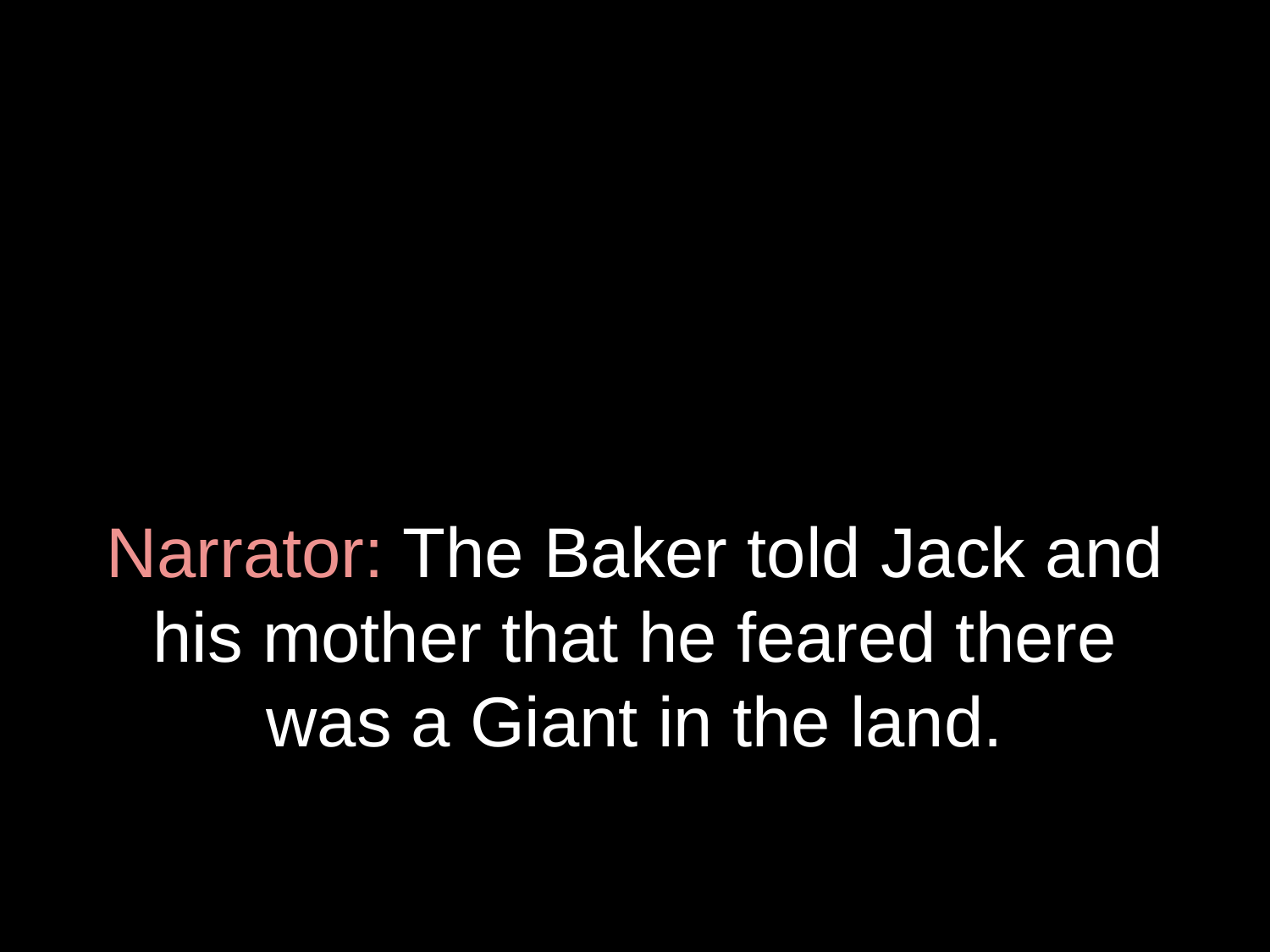

# Narrator: The Baker told Jack and his mother that he feared there was a Giant in the land.